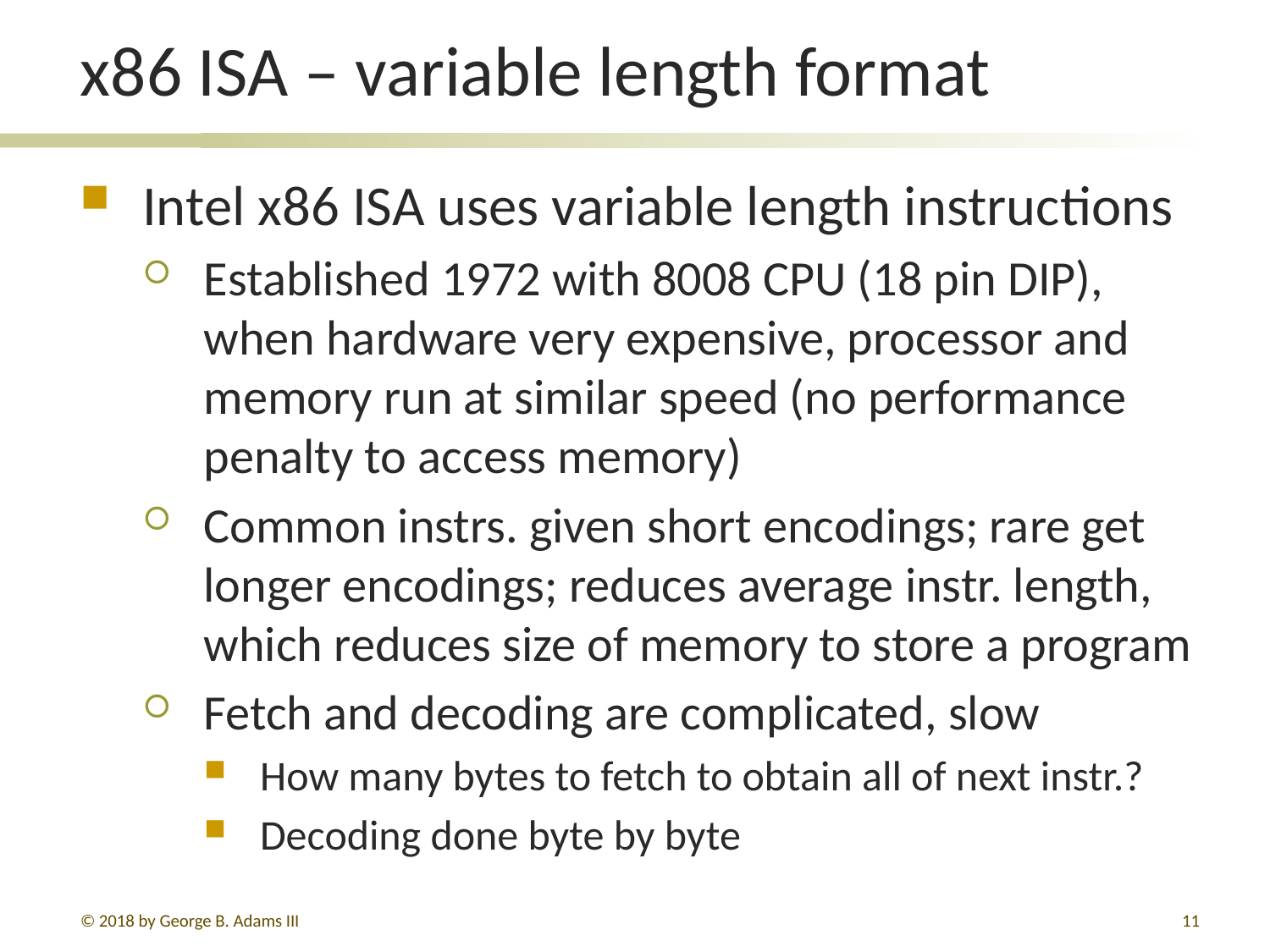

# x86 ISA – variable length format
Intel x86 ISA uses variable length instructions
Established 1972 with 8008 CPU (18 pin DIP), when hardware very expensive, processor and memory run at similar speed (no performance penalty to access memory)
Common instrs. given short encodings; rare get longer encodings; reduces average instr. length, which reduces size of memory to store a program
Fetch and decoding are complicated, slow
How many bytes to fetch to obtain all of next instr.?
Decoding done byte by byte
© 2018 by George B. Adams III
11